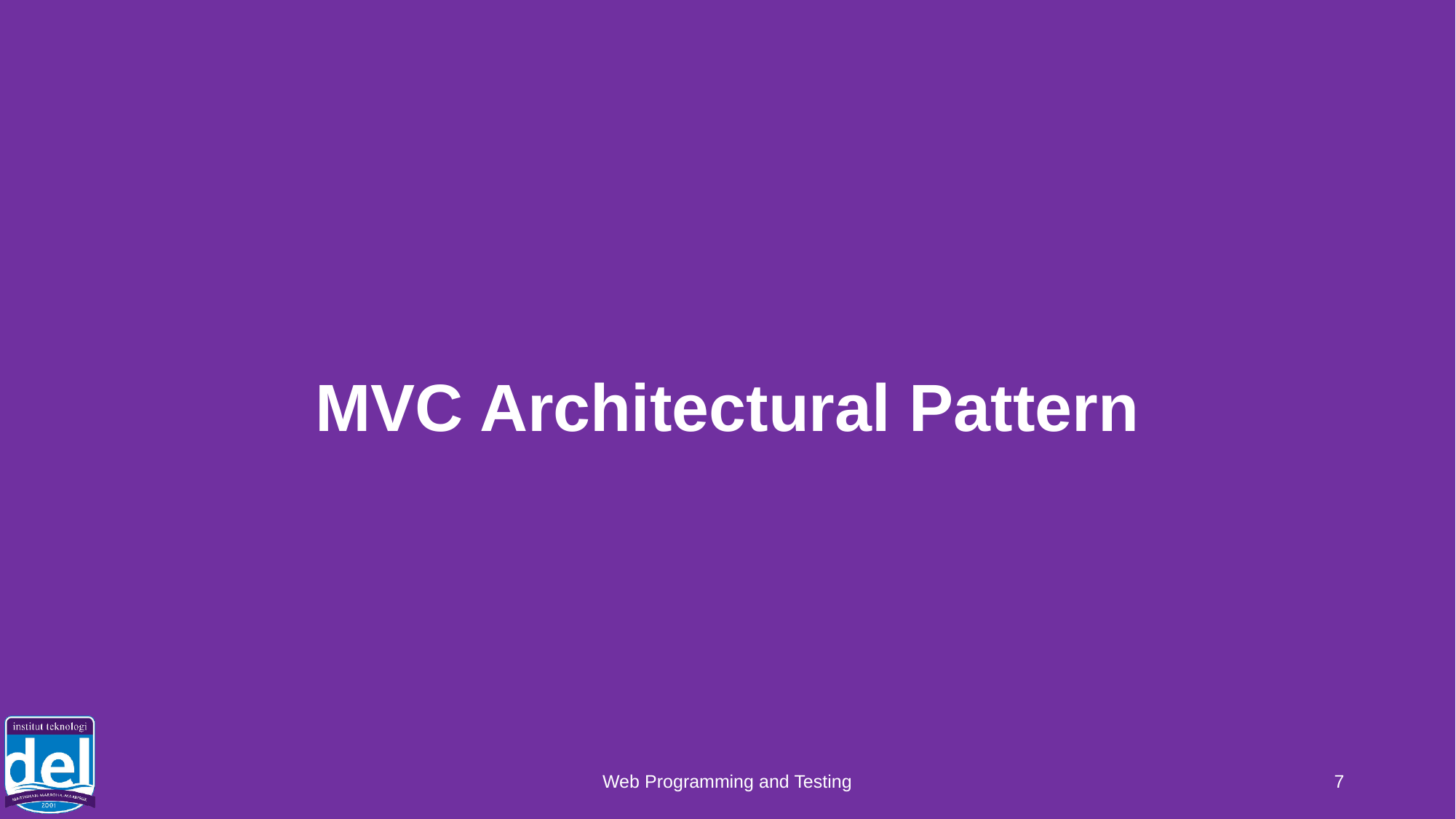

# MVC Architectural Pattern
Web Programming and Testing
7